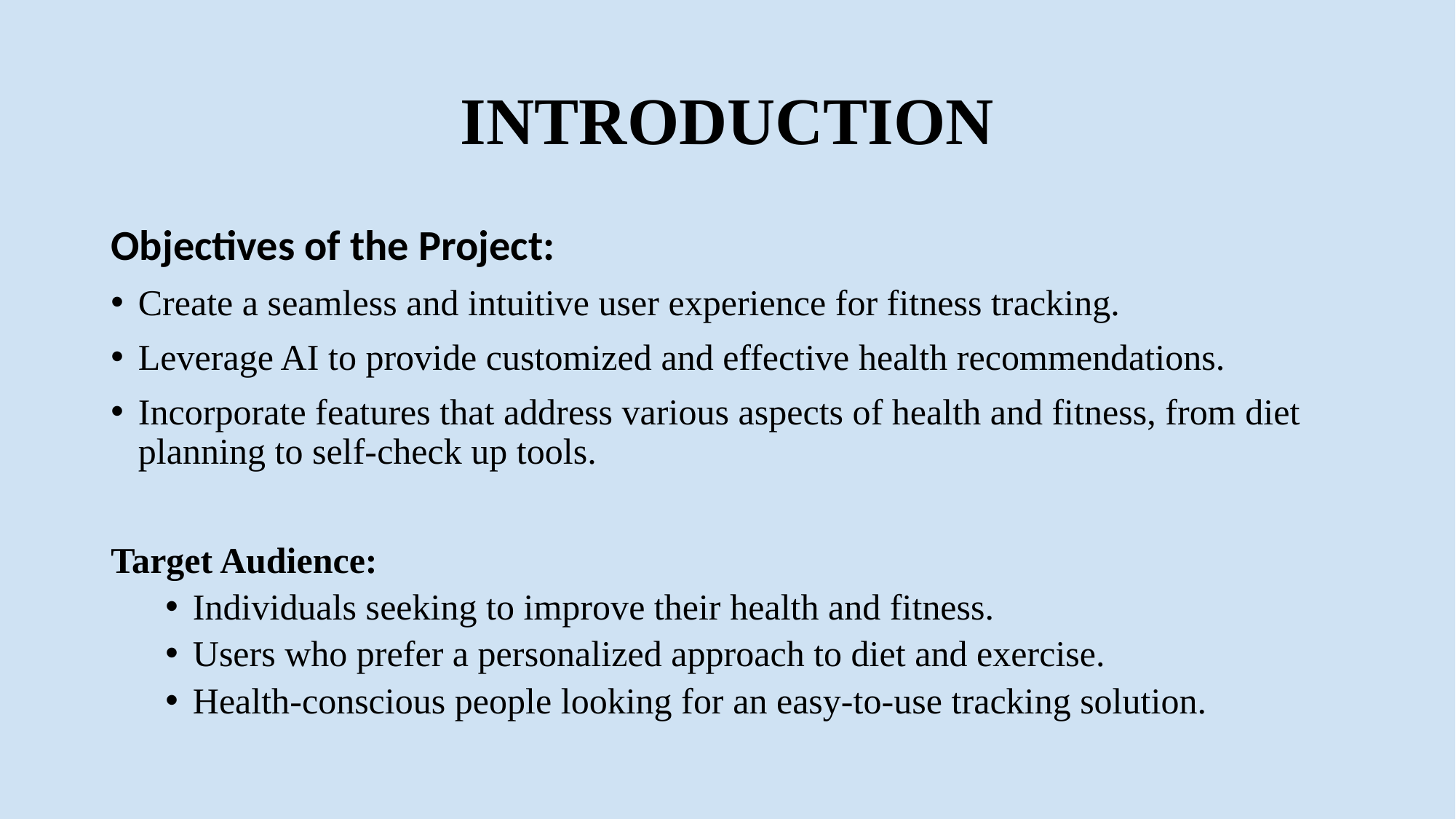

# INTRODUCTION
Objectives of the Project:
Create a seamless and intuitive user experience for fitness tracking.
Leverage AI to provide customized and effective health recommendations.
Incorporate features that address various aspects of health and fitness, from diet planning to self-check up tools.

Target Audience:
Individuals seeking to improve their health and fitness.
Users who prefer a personalized approach to diet and exercise.
Health-conscious people looking for an easy-to-use tracking solution.